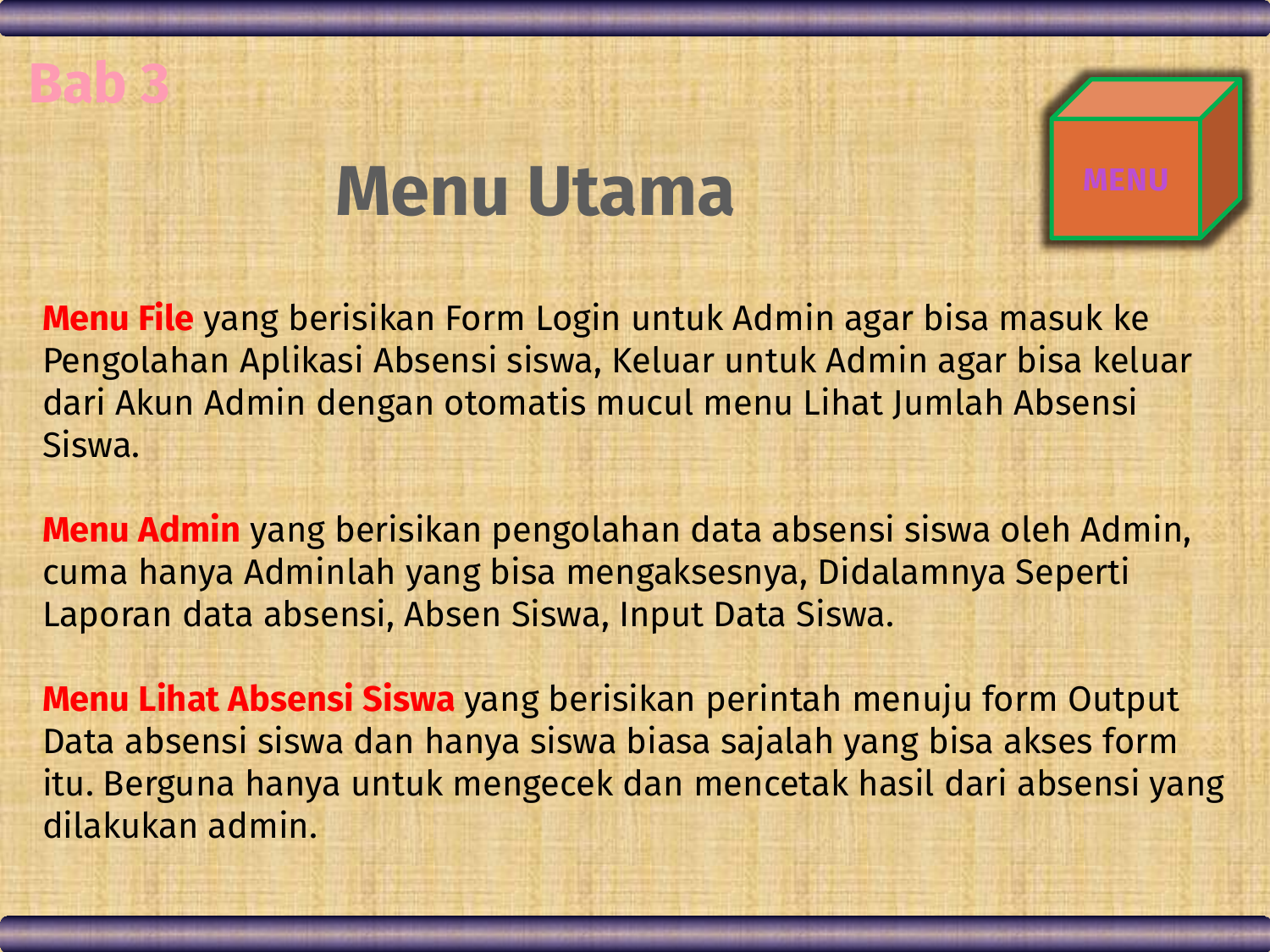

Bab 3
MENU
Menu Utama
Menu File yang berisikan Form Login untuk Admin agar bisa masuk ke Pengolahan Aplikasi Absensi siswa, Keluar untuk Admin agar bisa keluar dari Akun Admin dengan otomatis mucul menu Lihat Jumlah Absensi Siswa.

Menu Admin yang berisikan pengolahan data absensi siswa oleh Admin, cuma hanya Adminlah yang bisa mengaksesnya, Didalamnya Seperti Laporan data absensi, Absen Siswa, Input Data Siswa.

Menu Lihat Absensi Siswa yang berisikan perintah menuju form Output Data absensi siswa dan hanya siswa biasa sajalah yang bisa akses form itu. Berguna hanya untuk mengecek dan mencetak hasil dari absensi yang dilakukan admin.